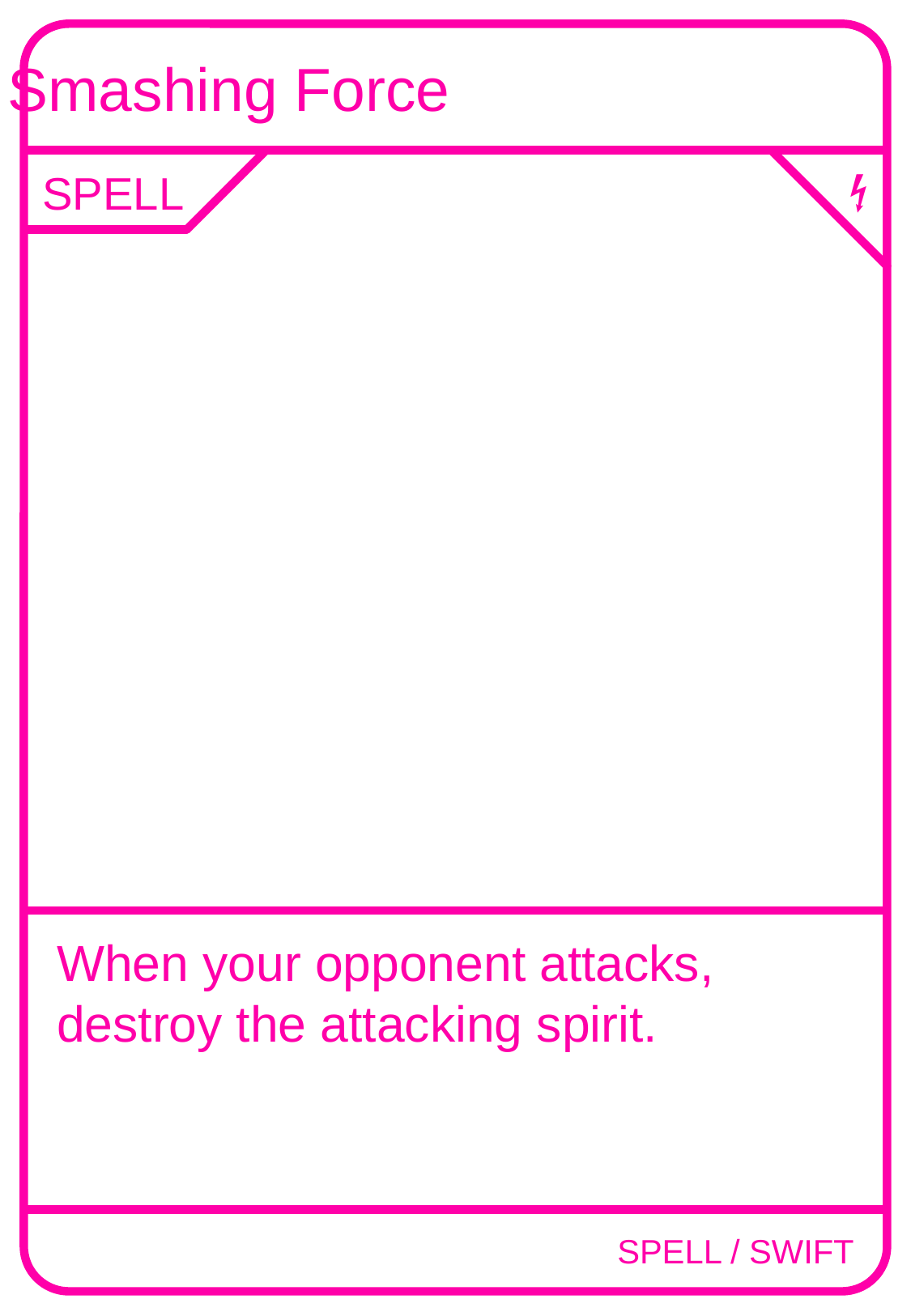

Smashing Force
SPELL
⚡
When your opponent attacks, destroy the attacking spirit.
SPELL / SWIFT